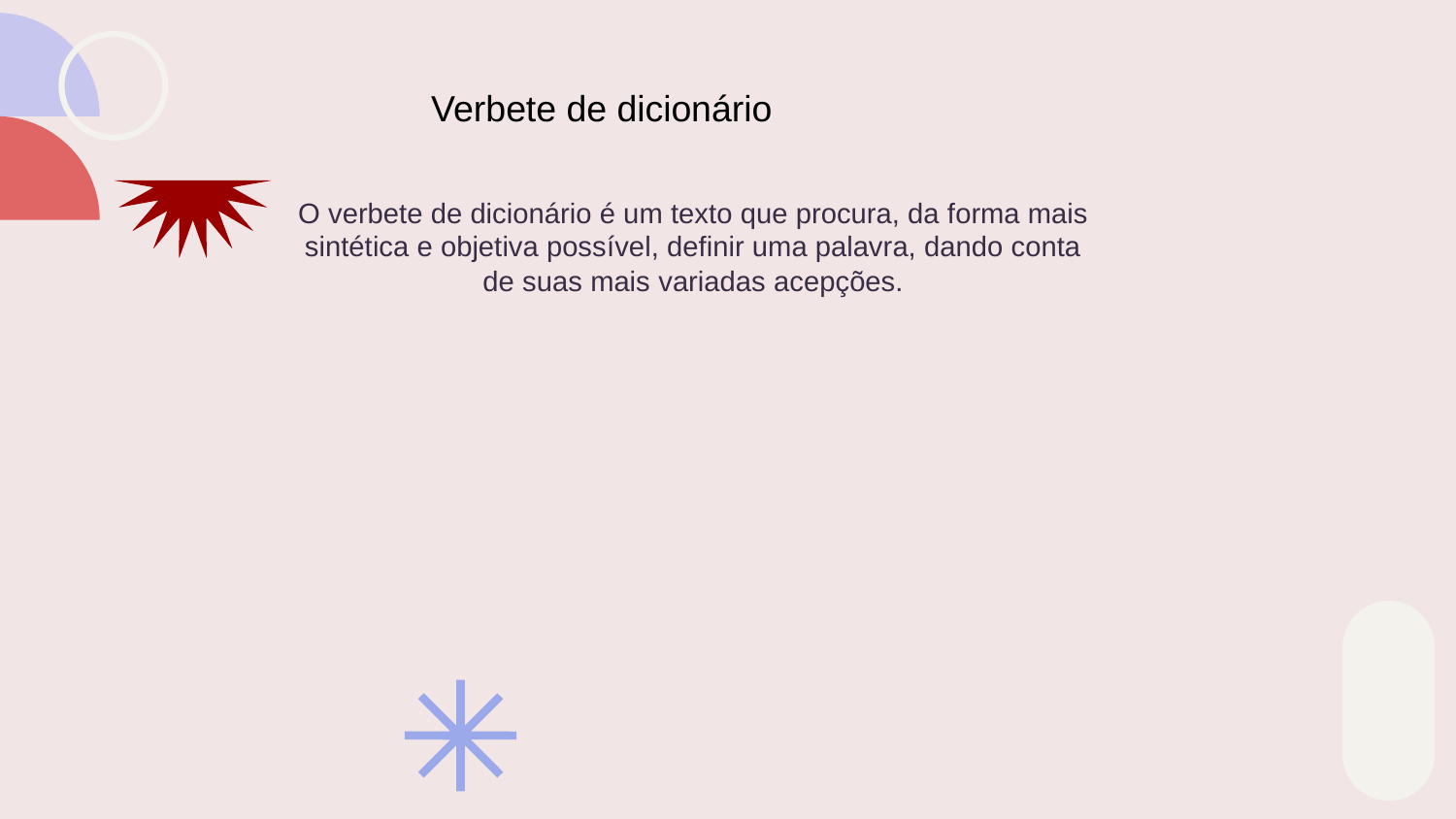

# Verbete de dicionário

O verbete de dicionário é um texto que procura, da forma mais sintética e objetiva possível, definir uma palavra, dando conta de suas mais variadas acepções.